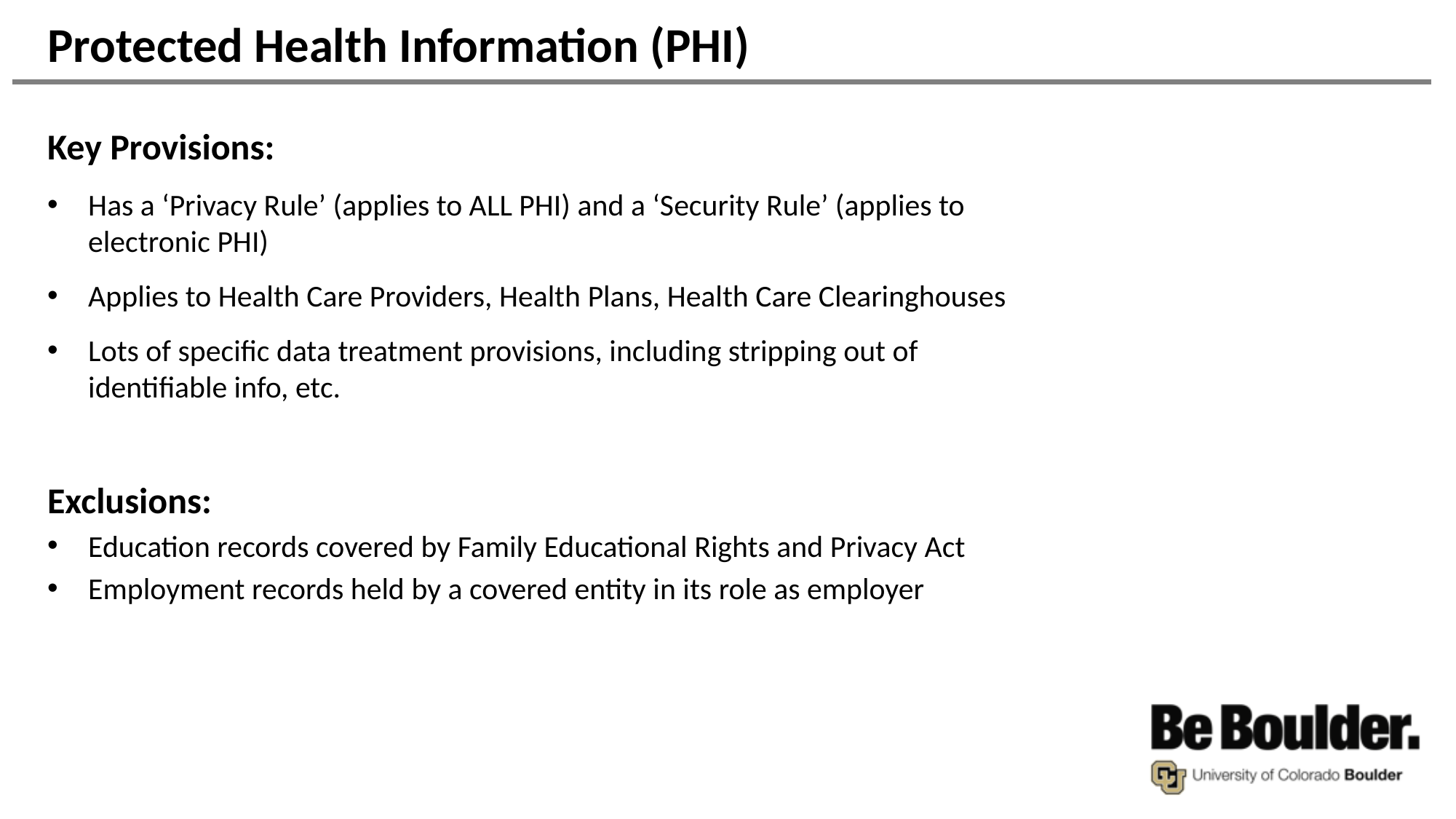

# Protected Health Information (PHI)
Key Provisions:
Has a ‘Privacy Rule’ (applies to ALL PHI) and a ‘Security Rule’ (applies to electronic PHI)
Applies to Health Care Providers, Health Plans, Health Care Clearinghouses
Lots of specific data treatment provisions, including stripping out of identifiable info, etc.

Exclusions:
Education records covered by Family Educational Rights and Privacy Act
Employment records held by a covered entity in its role as employer